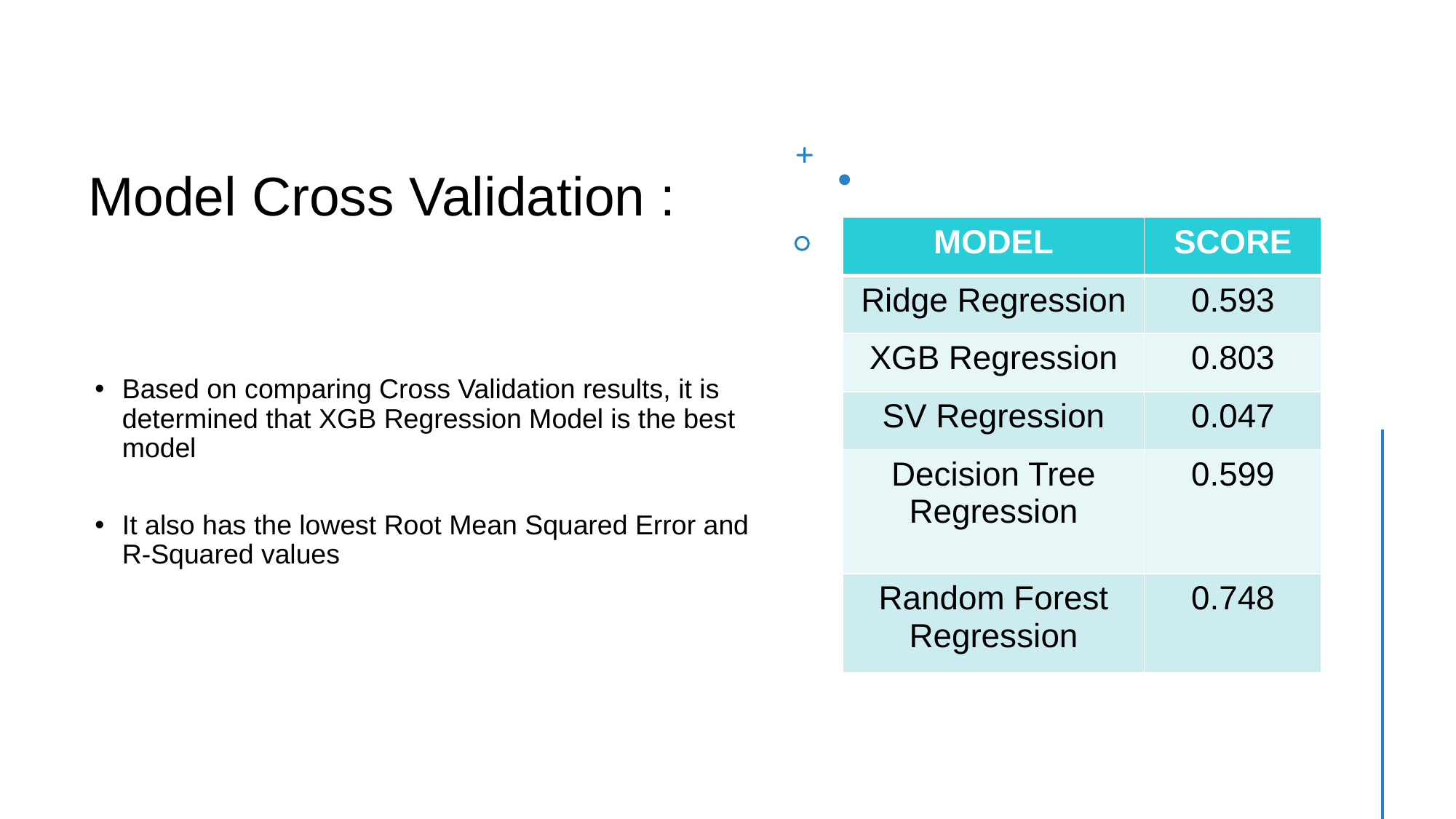

# Model Cross Validation :

| MODEL | SCORE |
| --- | --- |
| Ridge Regression | 0.593 |
| XGB Regression | 0.803 |
| SV Regression | 0.047 |
| Decision Tree Regression | 0.599 |
| Random Forest Regression | 0.748 |

Based on comparing Cross Validation results, it is determined that XGB Regression Model is the best model

It also has the lowest Root Mean Squared Error and R-Squared values